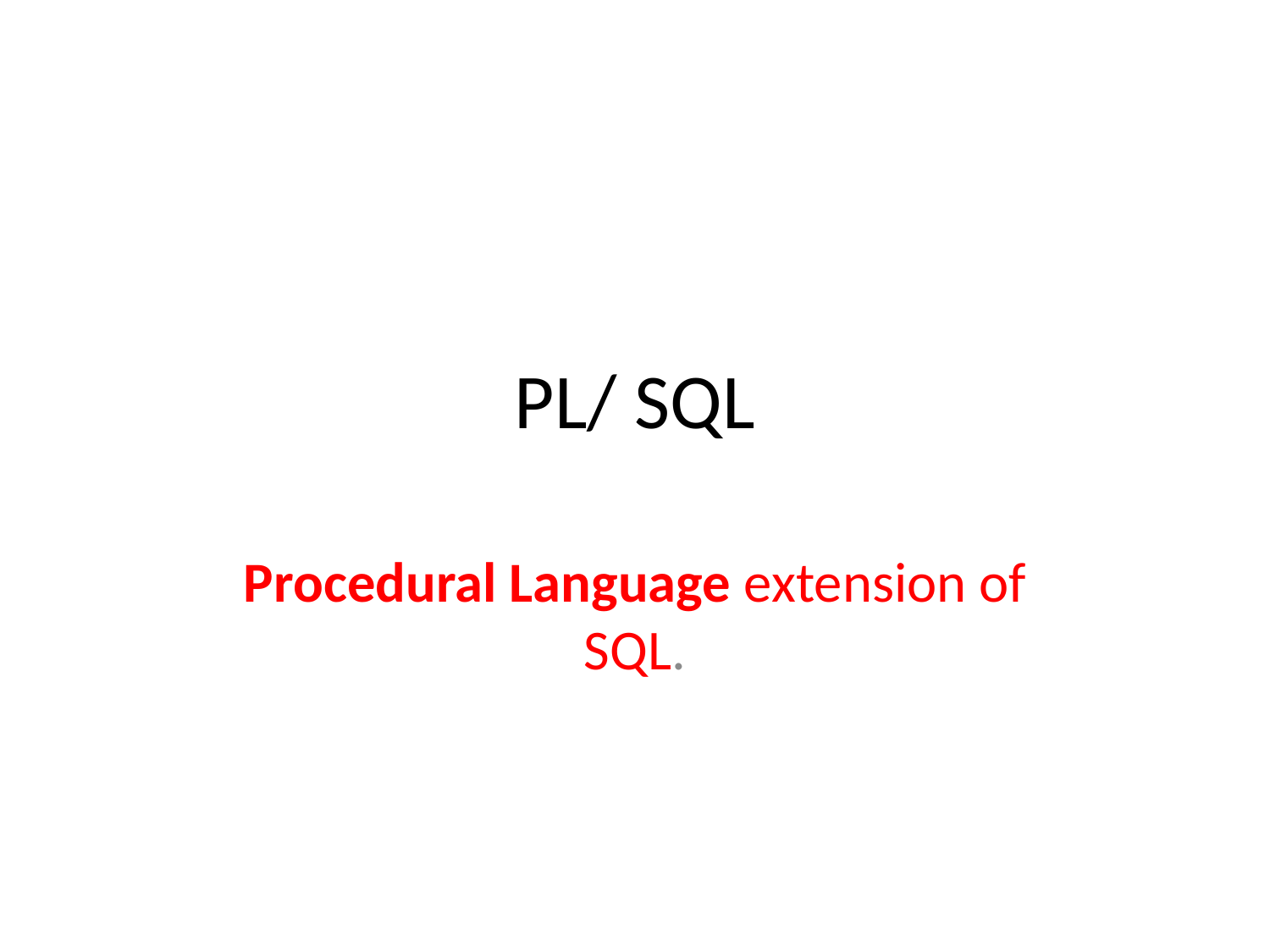

# PL/ SQL
Procedural Language extension of SQL.